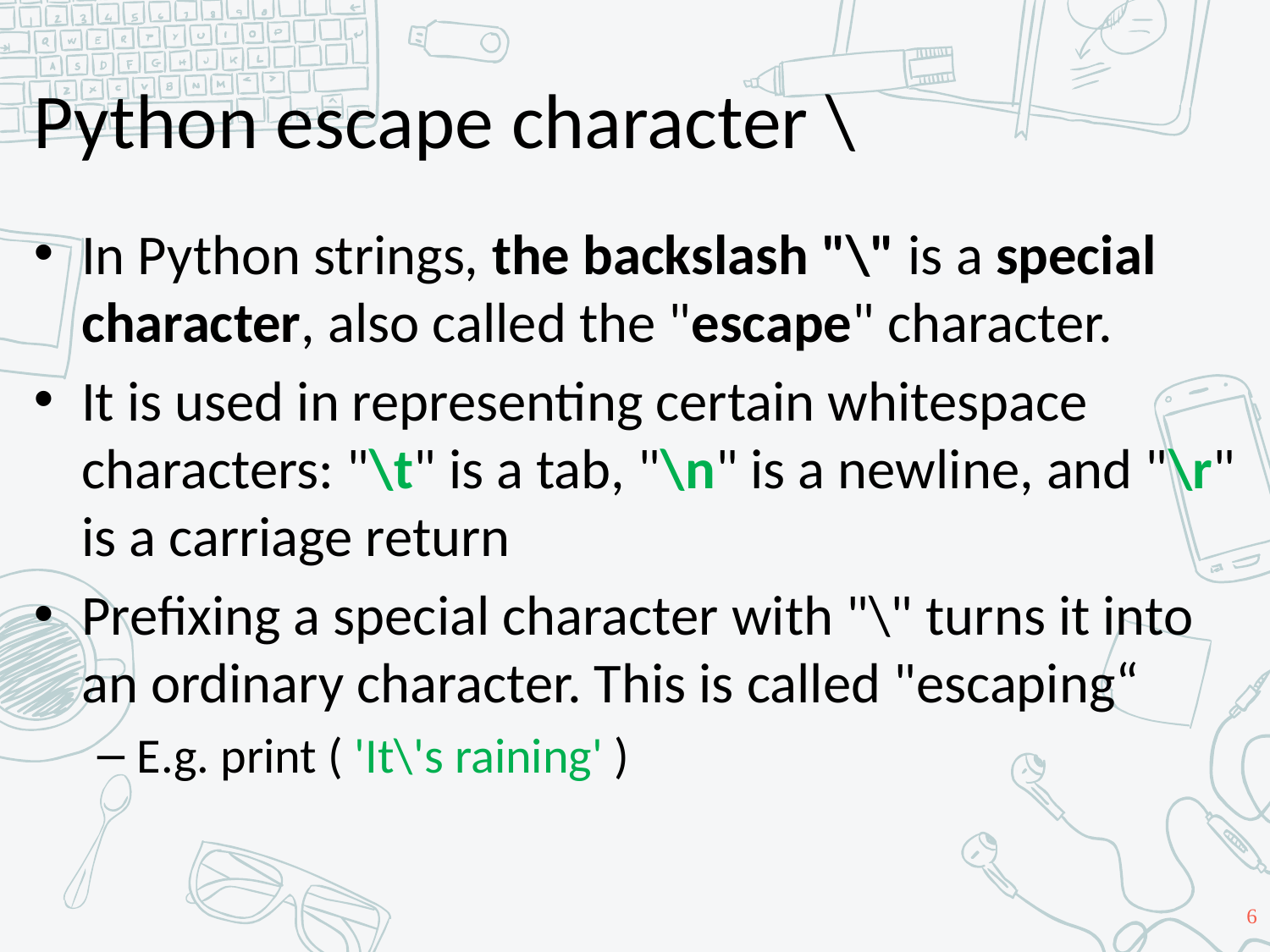

# Python escape character \
In Python strings, the backslash "\" is a special character, also called the "escape" character.
It is used in representing certain whitespace characters: "\t" is a tab, "\n" is a newline, and "\r" is a carriage return
Prefixing a special character with "\" turns it into an ordinary character. This is called "escaping“
E.g. print ( 'It\'s raining' )
6